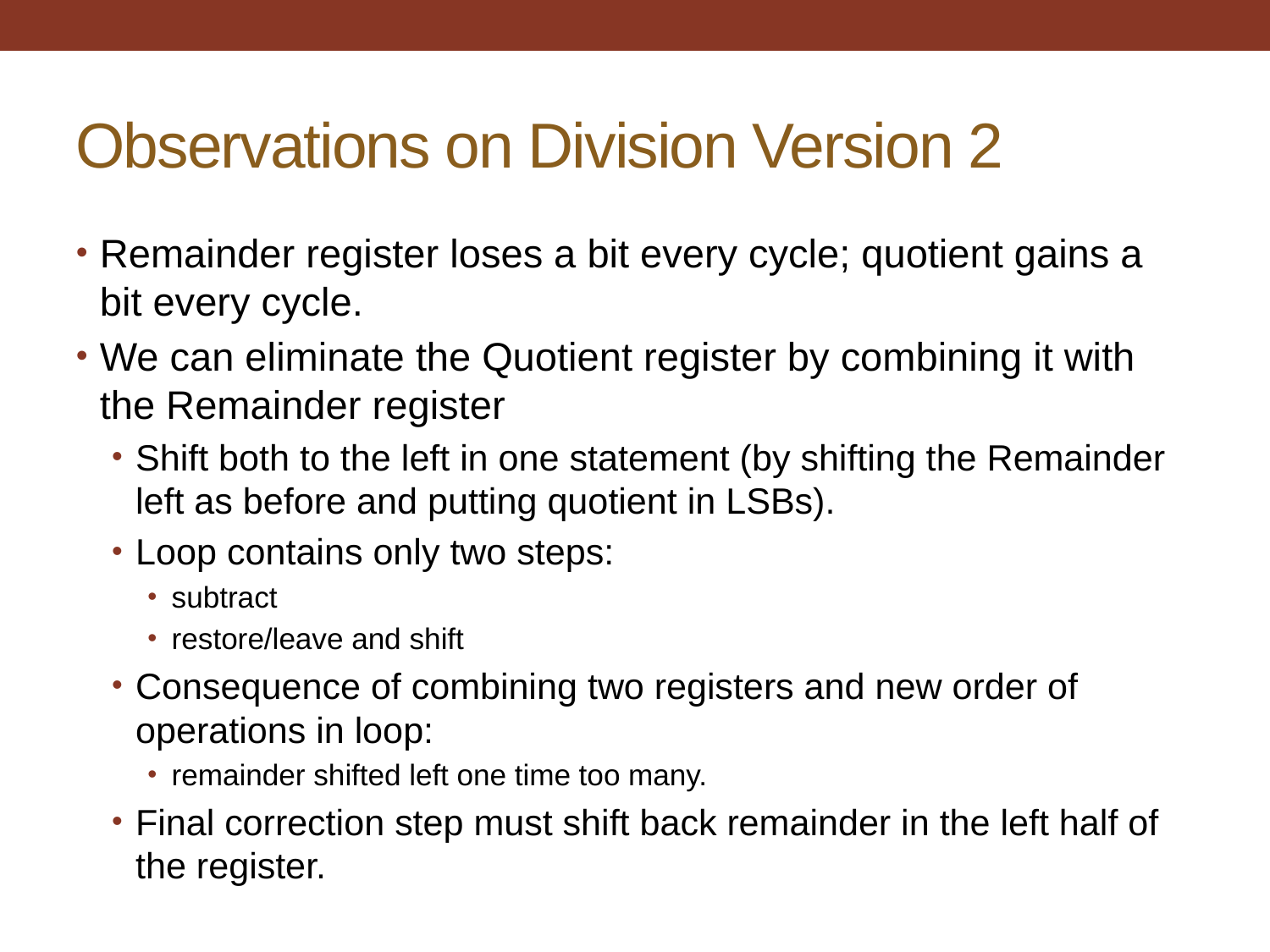

# Observations on Division Version 2
Remainder register loses a bit every cycle; quotient gains a bit every cycle.
We can eliminate the Quotient register by combining it with the Remainder register
Shift both to the left in one statement (by shifting the Remainder left as before and putting quotient in LSBs).
Loop contains only two steps:
subtract
restore/leave and shift
Consequence of combining two registers and new order of operations in loop:
remainder shifted left one time too many.
Final correction step must shift back remainder in the left half of the register.